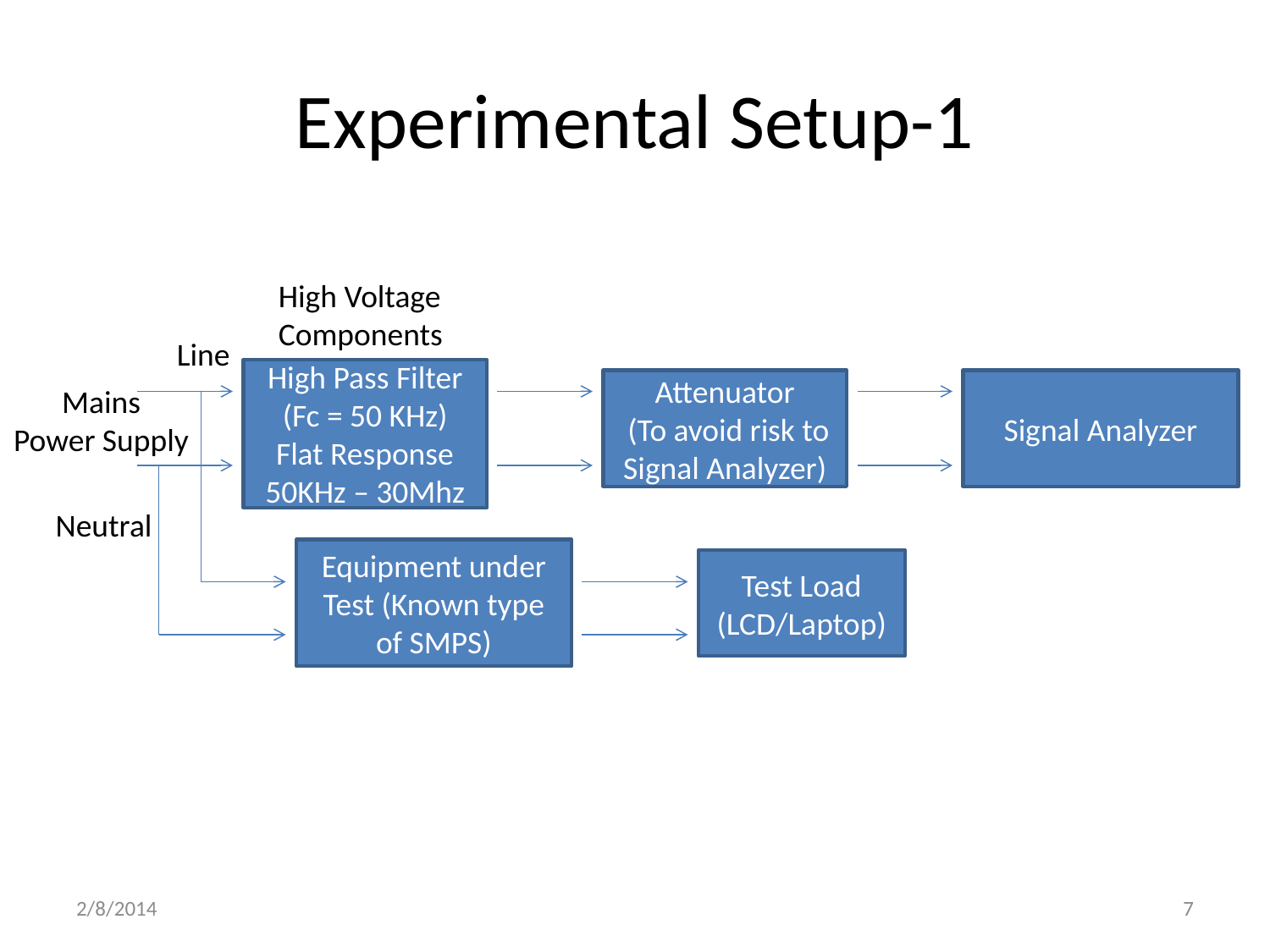

# Experimental Setup-1
High Voltage
Components
Line
High Pass Filter (Fc = 50 KHz)
Flat Response 50KHz – 30Mhz
Attenuator
 (To avoid risk to Signal Analyzer)
Signal Analyzer
Mains
Power Supply
Neutral
Equipment under Test (Known type of SMPS)
Test Load (LCD/Laptop)
2/8/2014
7